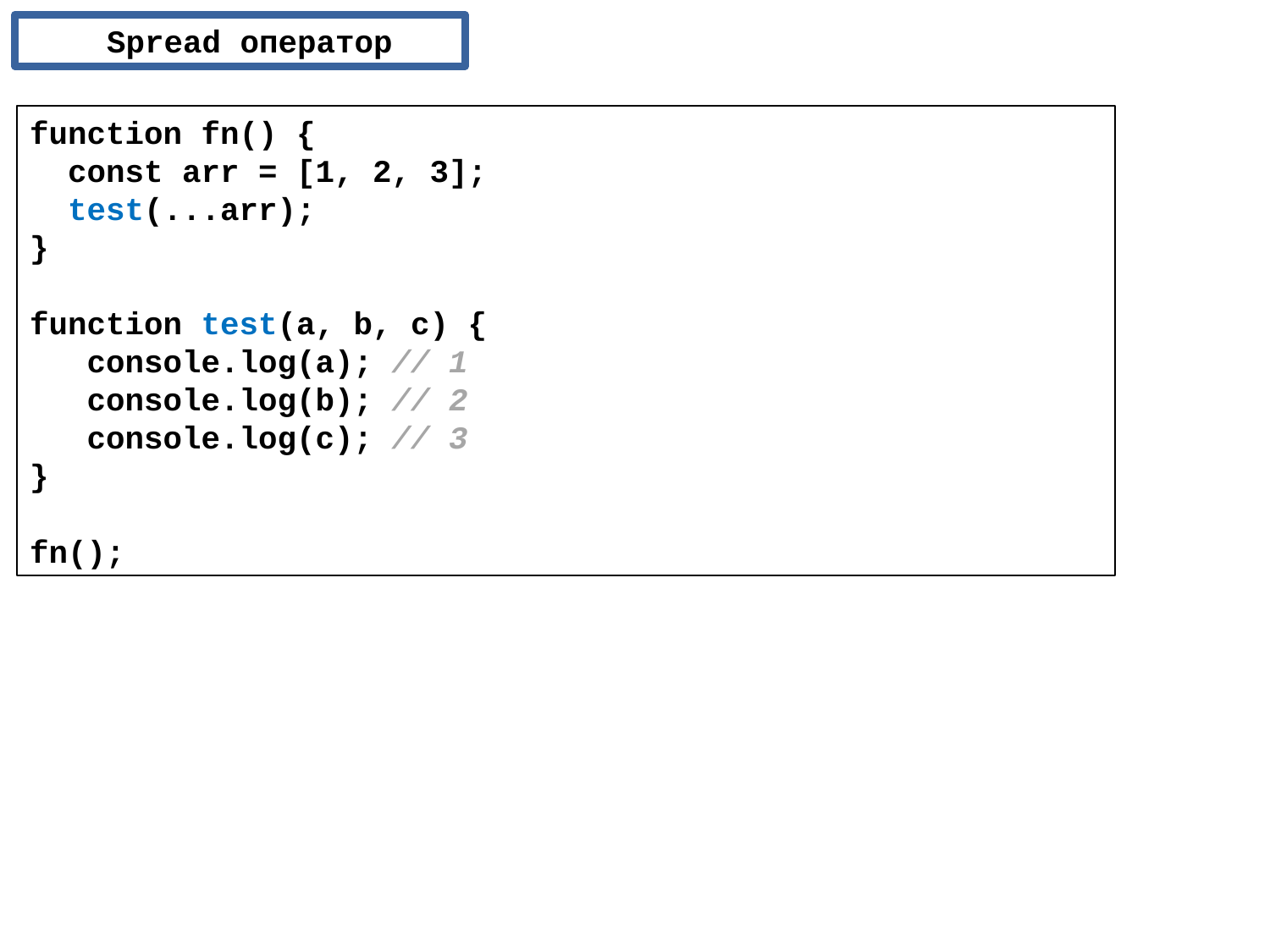

Spread оператор
function fn() {
  const arr = [1, 2, 3];
  test(...arr);
}

function test(a, b, c) {
   console.log(a); // 1
   console.log(b); // 2
   console.log(c); // 3
}
fn();